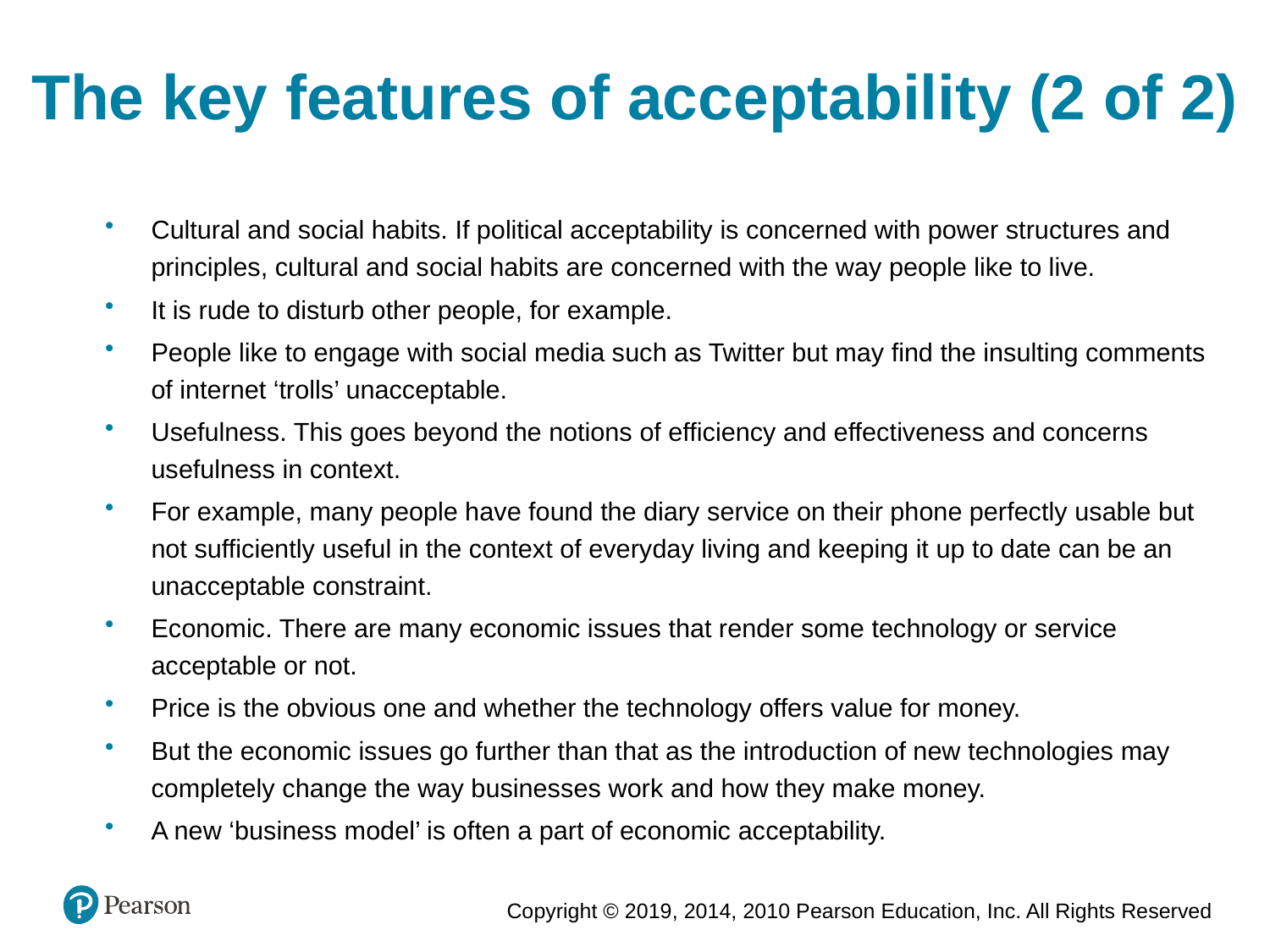

The key features of acceptability (2 of 2)
Cultural and social habits. If political acceptability is concerned with power structures and principles, cultural and social habits are concerned with the way people like to live.
It is rude to disturb other people, for example.
People like to engage with social media such as Twitter but may find the insulting comments of internet ‘trolls’ unacceptable.
Usefulness. This goes beyond the notions of efficiency and effectiveness and concerns usefulness in context.
For example, many people have found the diary service on their phone perfectly usable but not sufficiently useful in the context of everyday living and keeping it up to date can be an unacceptable constraint.
Economic. There are many economic issues that render some technology or service acceptable or not.
Price is the obvious one and whether the technology offers value for money.
But the economic issues go further than that as the introduction of new technologies may completely change the way businesses work and how they make money.
A new ‘business model’ is often a part of economic acceptability.